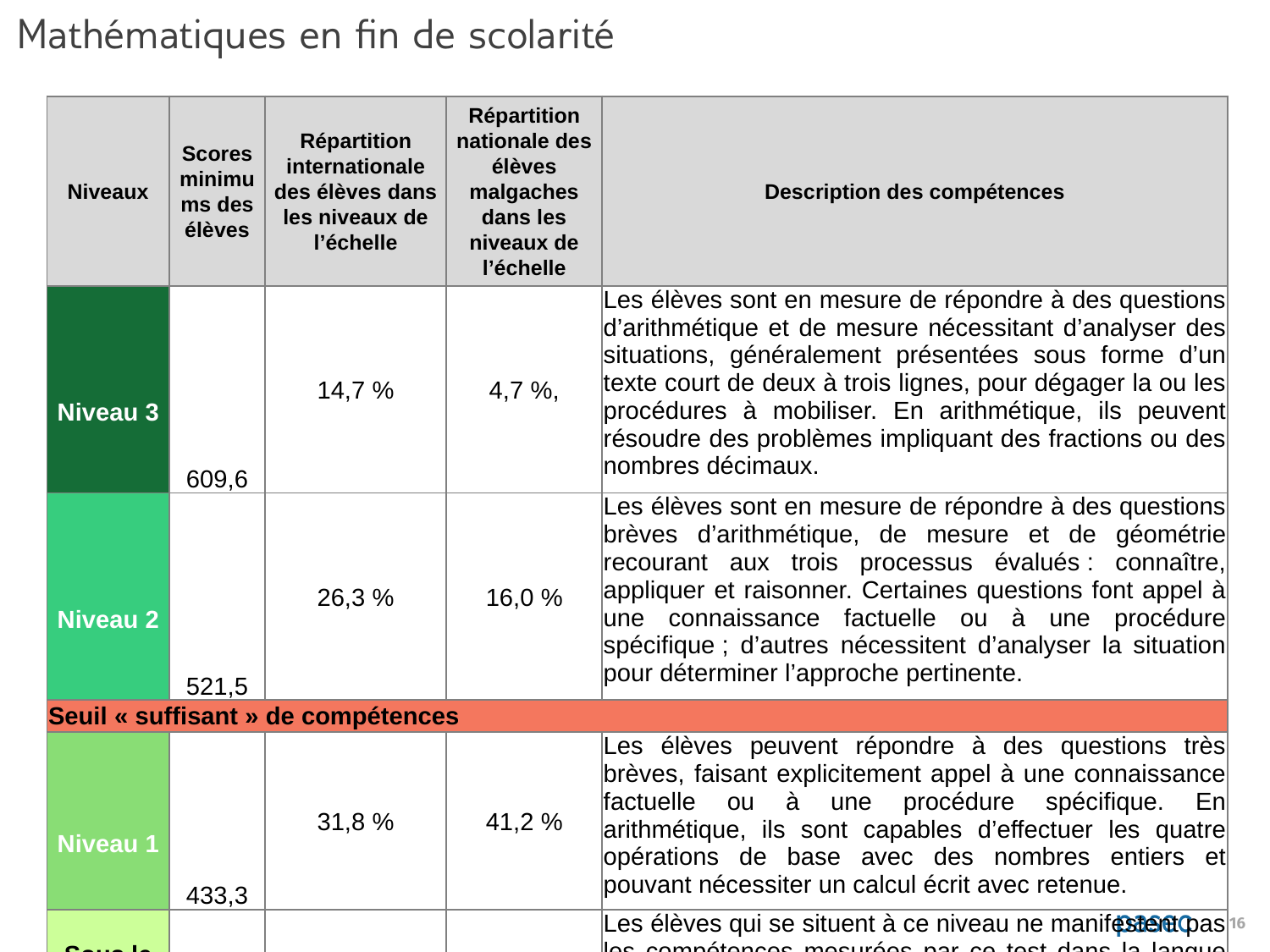

Mathématiques en fin de scolarité
| Niveaux | Scores minimums des élèves | Répartition internationale des élèves dans les niveaux de l’échelle | Répartition nationale des élèves malgaches dans les niveaux de l’échelle | Description des compétences |
| --- | --- | --- | --- | --- |
| Niveau 3 | 609,6 | 14,7 % | 4,7 %, | Les élèves sont en mesure de répondre à des questions d’arithmétique et de mesure nécessitant d’analyser des situations, généralement présentées sous forme d’un texte court de deux à trois lignes, pour dégager la ou les procédures à mobiliser. En arithmétique, ils peuvent résoudre des problèmes impliquant des fractions ou des nombres décimaux. |
| Niveau 2 | 521,5 | 26,3 % | 16,0 % | Les élèves sont en mesure de répondre à des questions brèves d’arithmétique, de mesure et de géométrie recourant aux trois processus évalués : connaître, appliquer et raisonner. Certaines questions font appel à une connaissance factuelle ou à une procédure spécifique ; d’autres nécessitent d’analyser la situation pour déterminer l’approche pertinente. |
| Seuil « suffisant » de compétences |  |  |  |  |
| Niveau 1 | 433,3 | 31,8 % | 41,2 % | Les élèves peuvent répondre à des questions très brèves, faisant explicitement appel à une connaissance factuelle ou à une procédure spécifique. En arithmétique, ils sont capables d’effectuer les quatre opérations de base avec des nombres entiers et pouvant nécessiter un calcul écrit avec retenue. |
| Sous le niveau 1 | 68,1 | 27,2 % | 38,2 % | Les élèves qui se situent à ce niveau ne manifestent pas les compétences mesurées par ce test dans la langue de scolarisation. Ces élèves sont en difficultés sur les connaissances et compétences du niveau 1. |